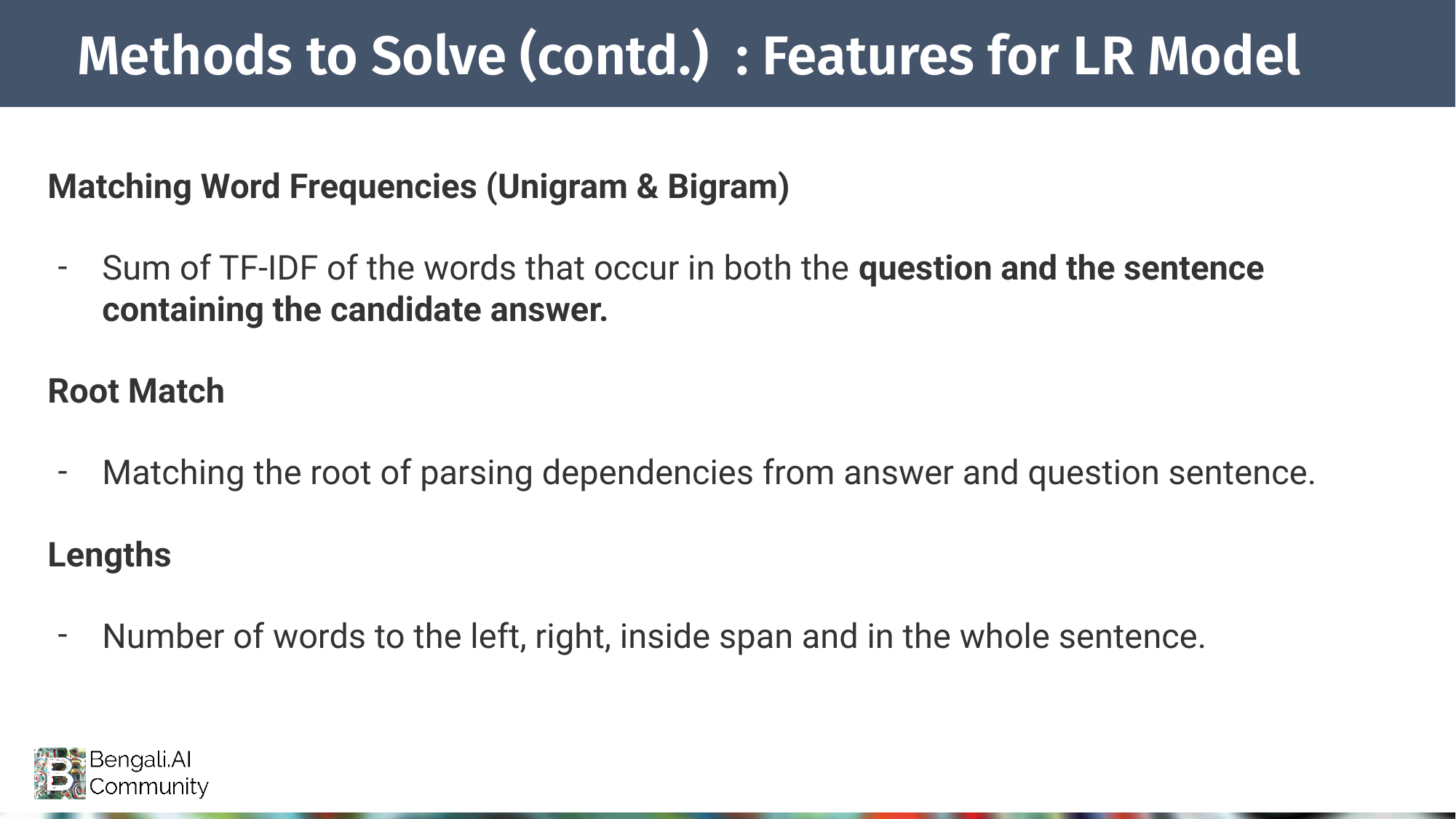

Methods to Solve (contd.)  : Features for LR Model
Matching Word Frequencies (Unigram & Bigram)

Sum of TF-IDF of the words that occur in both the question and the sentence containing the candidate answer.

Root Match

Matching the root of parsing dependencies from answer and question sentence.

Lengths

Number of words to the left, right, inside span and in the whole sentence.